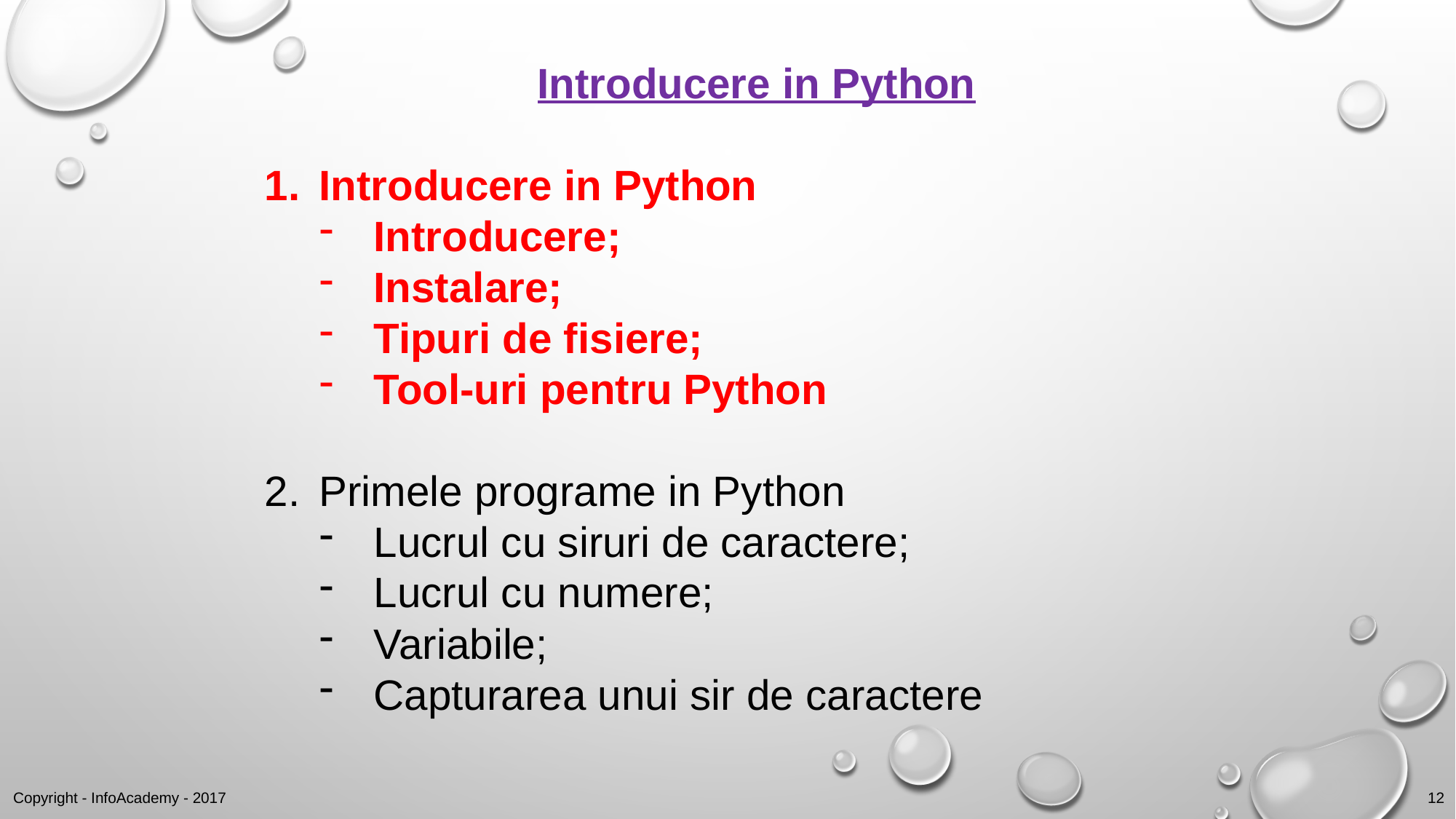

Introducere in Python

Introducere in Python
Introducere;
Instalare;
Tipuri de fisiere;
Tool-uri pentru Python

Primele programe in Python
Lucrul cu siruri de caractere;
Lucrul cu numere;
Variabile;
Capturarea unui sir de caractere
Copyright - InfoAcademy - 2017
12